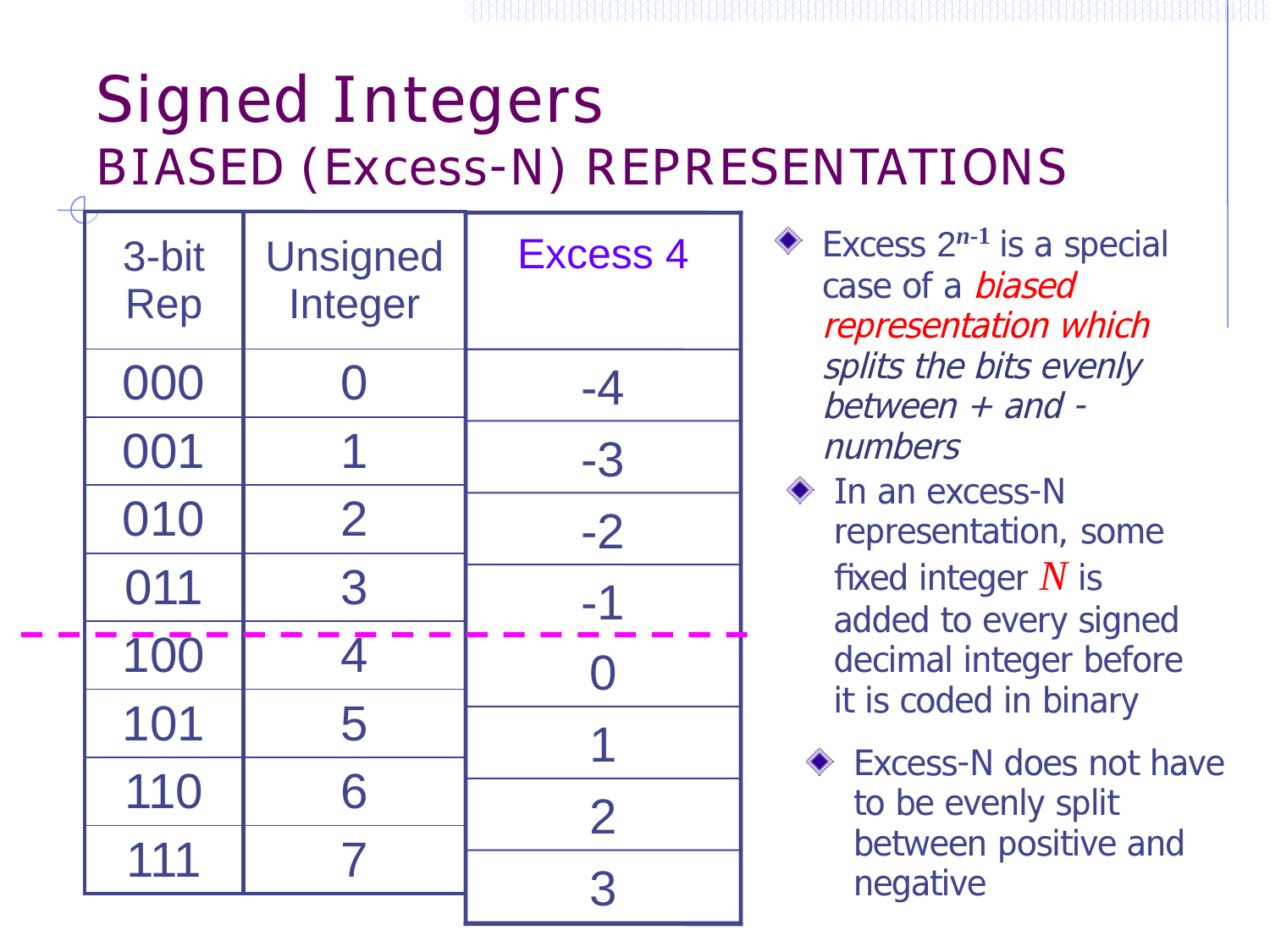

# Signed Integers BIASED (Excess-N) REPRESENTATIONS
| 3-bit Rep |
| --- |
| 000 |
| 001 |
| 010 |
| 011 |
| 100 |
| 101 |
| 110 |
| 111 |
| Unsigned Integer |
| --- |
| 0 |
| 1 |
| 2 |
| 3 |
| 4 |
| 5 |
| 6 |
| 7 |
Excess 2n-1 is a special case of a biased representation which splits the bits evenly between + and -numbers
Excess 4

-4
-3

-2

-1

In an excess-N representation, some fixed integer N is added to every signed decimal integer before it is coded in binary

0
1

2

3

Excess-N does not have to be evenly split between positive and negative